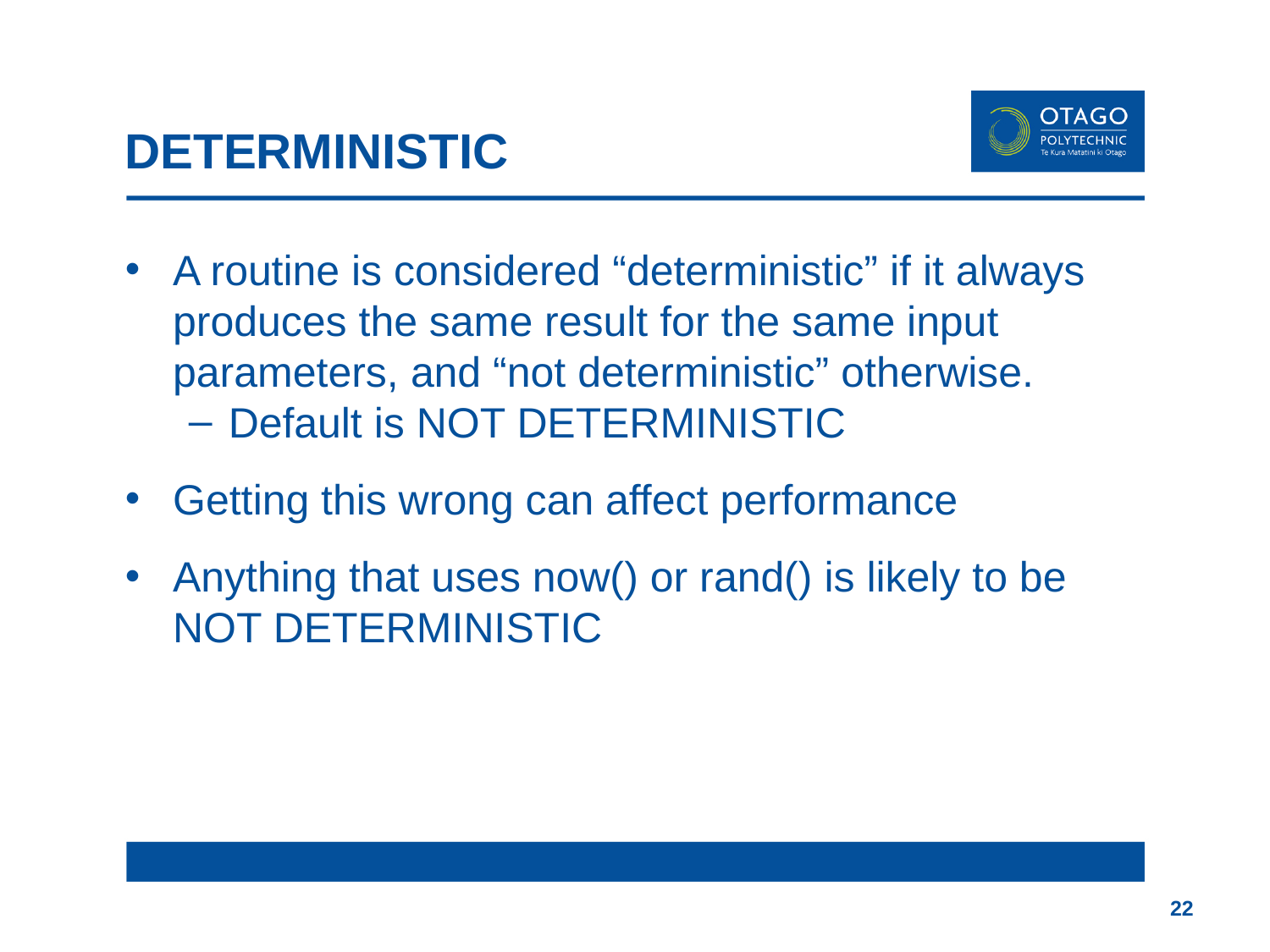

# DETERMINISTIC
A routine is considered “deterministic” if it always produces the same result for the same input parameters, and “not deterministic” otherwise.
Default is NOT DETERMINISTIC
Getting this wrong can affect performance
Anything that uses now() or rand() is likely to be NOT DETERMINISTIC
22